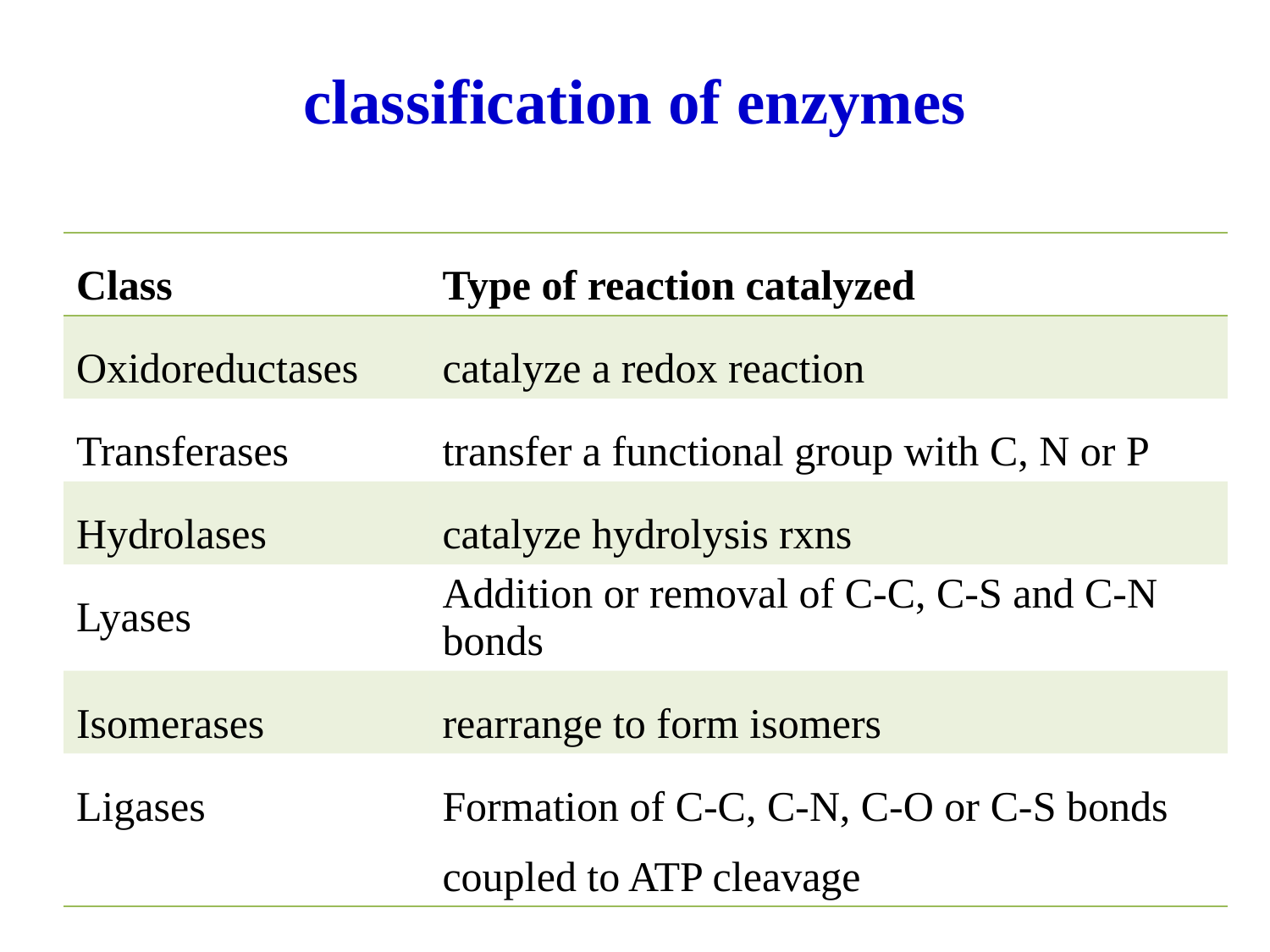

# classification of enzymes
| Class | Type of reaction catalyzed |
| --- | --- |
| Oxidoreductases | catalyze a redox reaction |
| Transferases | transfer a functional group with C, N or P |
| Hydrolases | catalyze hydrolysis rxns |
| Lyases | Addition or removal of C-C, C-S and C-N bonds |
| Isomerases | rearrange to form isomers |
| Ligases | Formation of C-C, C-N, C-O or C-S bonds coupled to ATP cleavage |